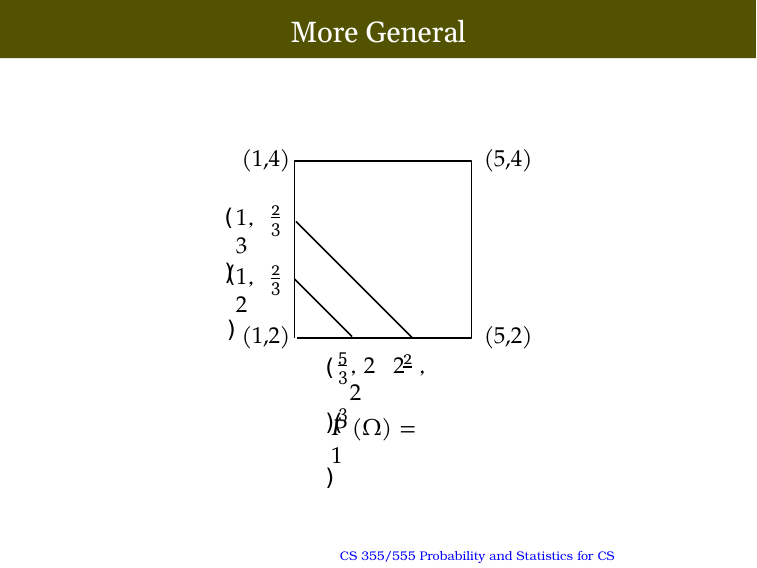

More General
(1,4)
(5,4)

2
3
(	)
1, 3
2
(	)
1, 2
3
(1,2)
(5,2)
5
3	3
2
, 2  2 , 2
(	)(	)
P (Ω) = 1
16/29 15:34
Copyright @2022, Ivan Mann
CS 355/555 Probability and Statistics for CS